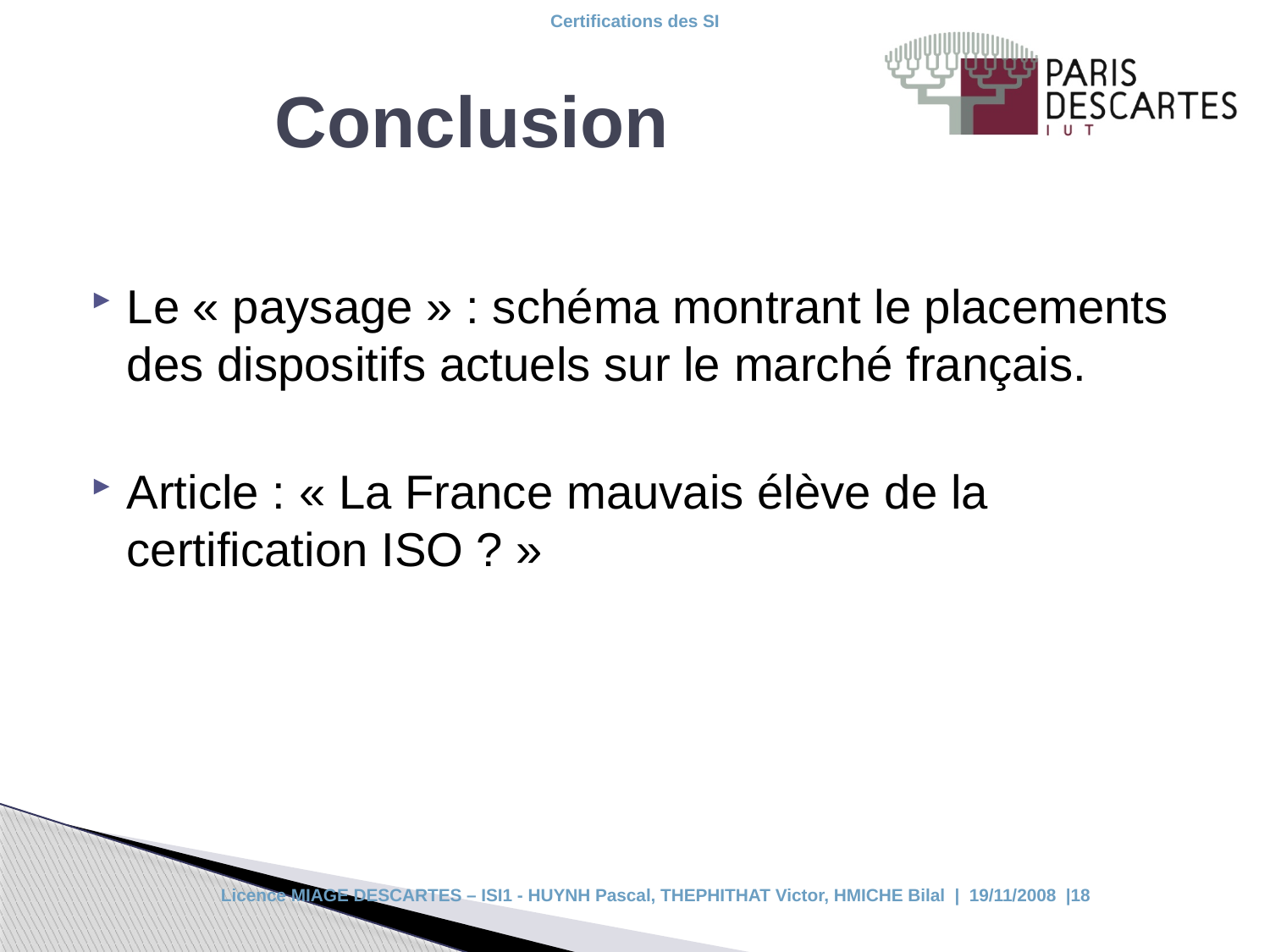

# Conclusion

Le « paysage » : schéma montrant le placements des dispositifs actuels sur le marché français.

Article : « La France mauvais élève de la certification ISO ? »